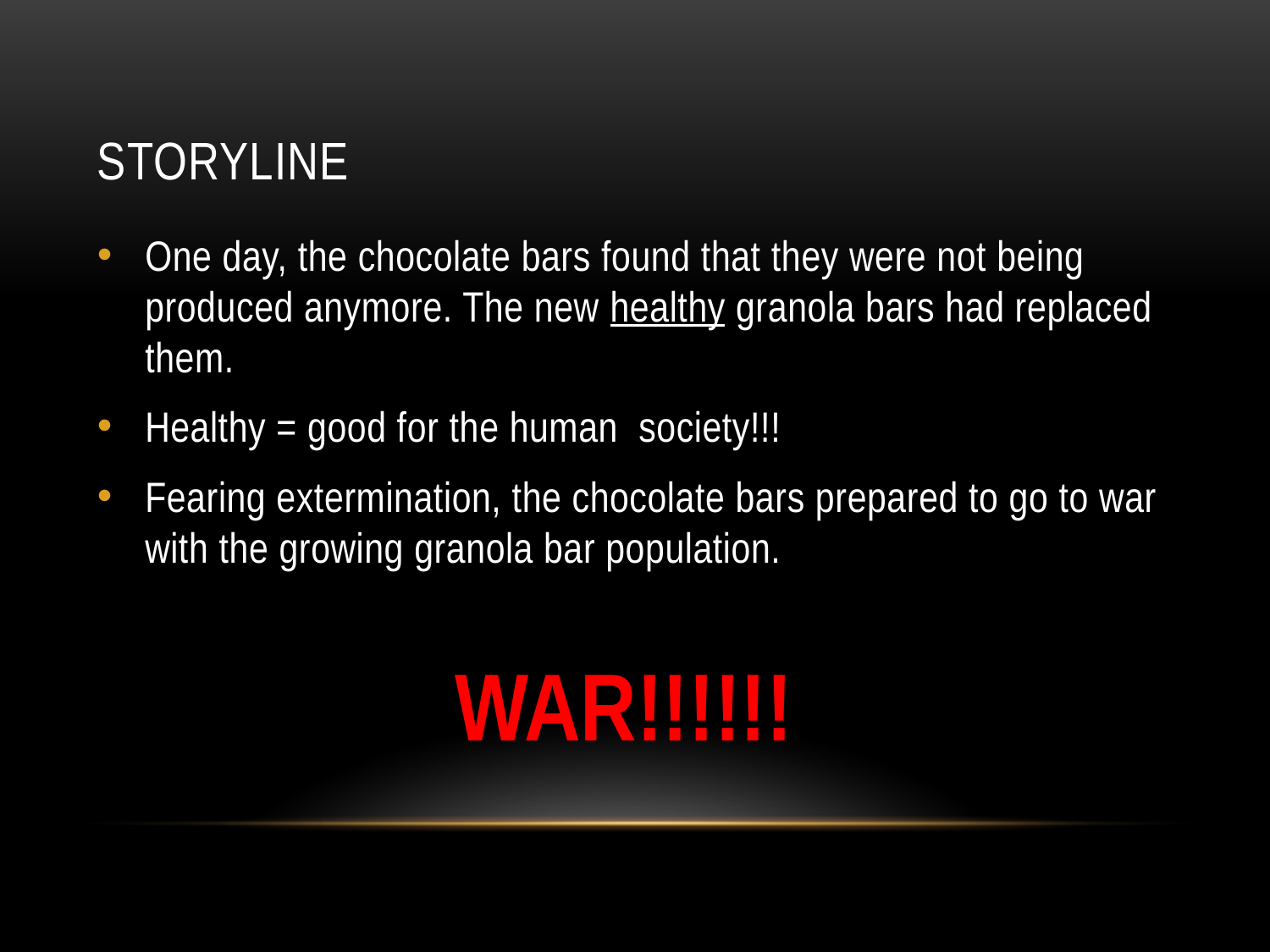

# Storyline
One day, the chocolate bars found that they were not being produced anymore. The new healthy granola bars had replaced them.
Healthy = good for the human  society!!!
Fearing extermination, the chocolate bars prepared to go to war with the growing granola bar population.

WAR!!!!!!